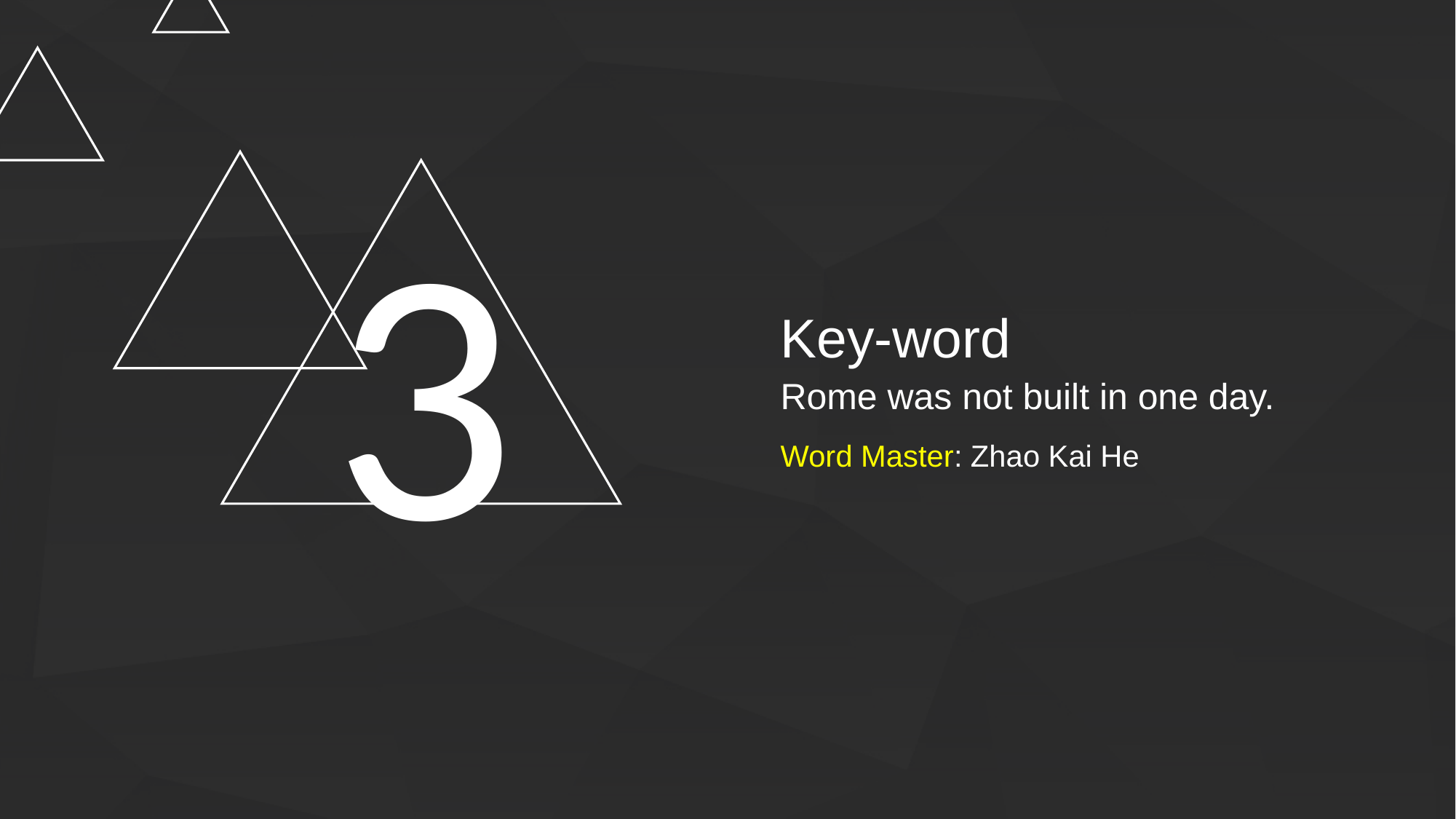

3

Key-word
Rome was not built in one day.
Word Master: Zhao Kai He